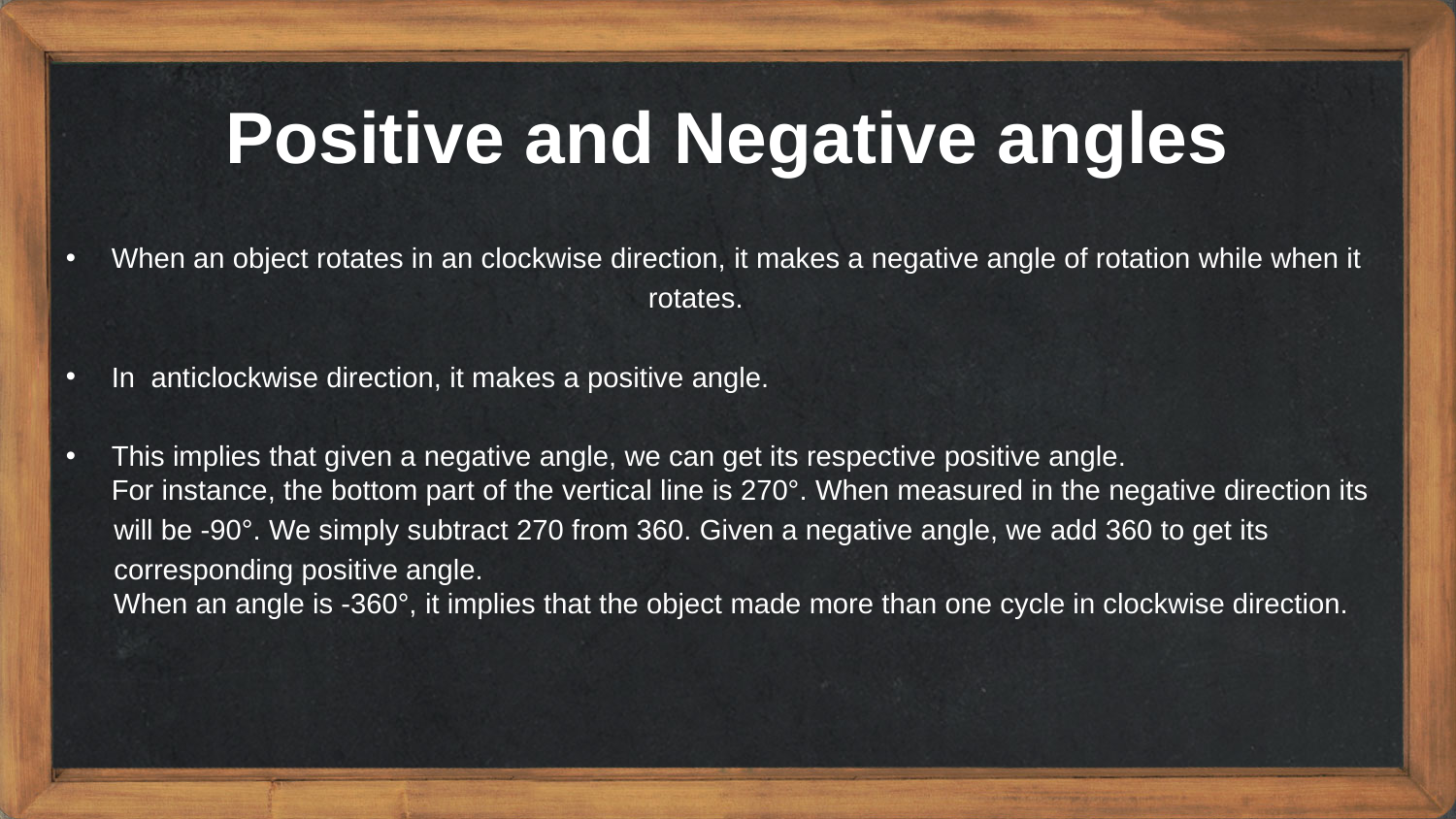

Positive and Negative angles
When an object rotates in an clockwise direction, it makes a negative angle of rotation while when it
				rotates.

In  anticlockwise direction, it makes a positive angle.

This implies that given a negative angle, we can get its respective positive angle.
For instance, the bottom part of the vertical line is 270°. When measured in the negative direction its
      will be -90°. We simply subtract 270 from 360. Given a negative angle, we add 360 to get its
      corresponding positive angle.
      When an angle is -360°, it implies that the object made more than one cycle in clockwise direction.